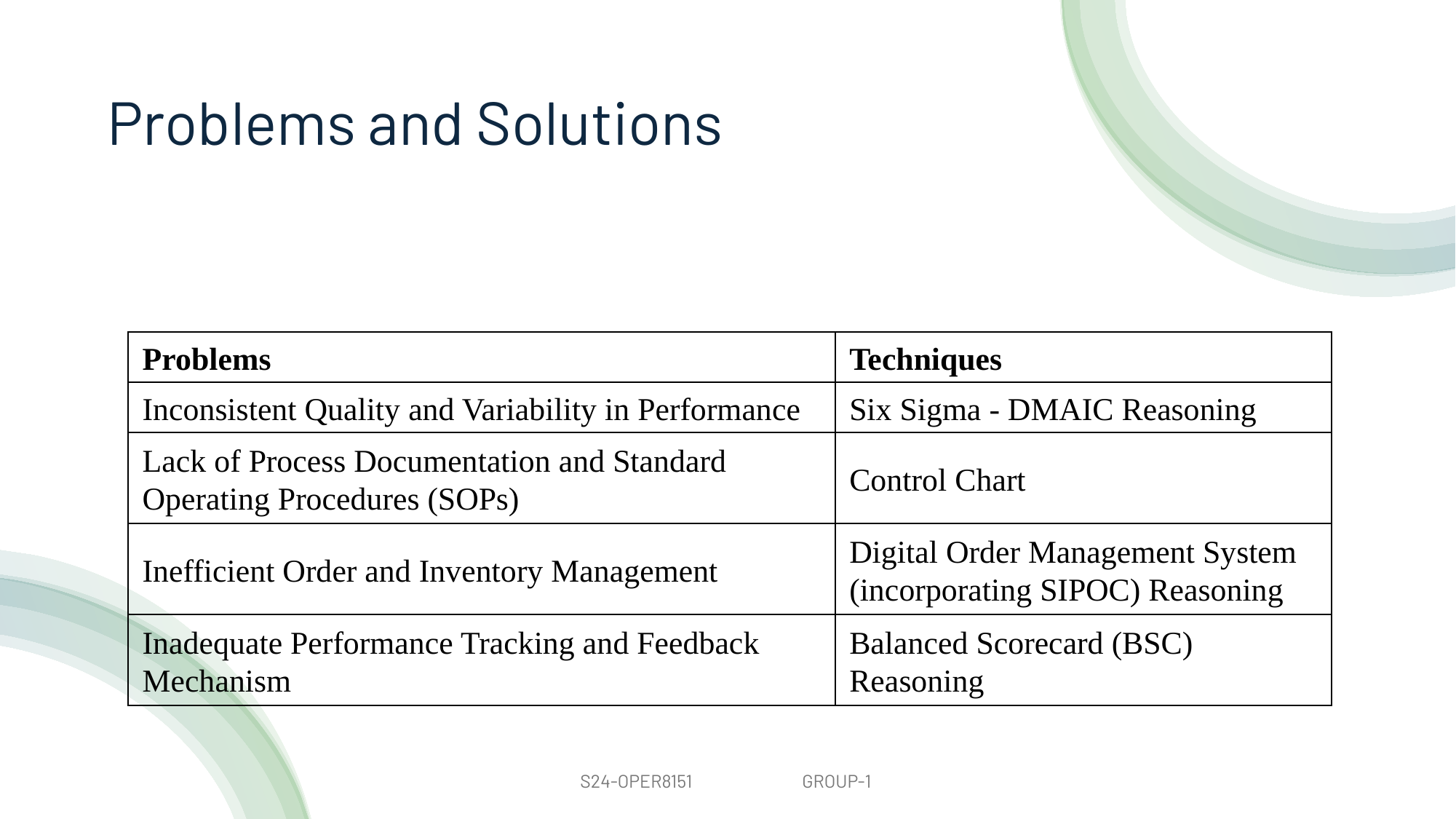

# Problems and Solutions
| Problems | Techniques |
| --- | --- |
| Inconsistent Quality and Variability in Performance | Six Sigma - DMAIC Reasoning |
| Lack of Process Documentation and Standard Operating Procedures (SOPs) | Control Chart |
| Inefficient Order and Inventory Management | Digital Order Management System (incorporating SIPOC) Reasoning |
| Inadequate Performance Tracking and Feedback Mechanism | Balanced Scorecard (BSC) Reasoning |

S24-OPER8151 	 GROUP-1